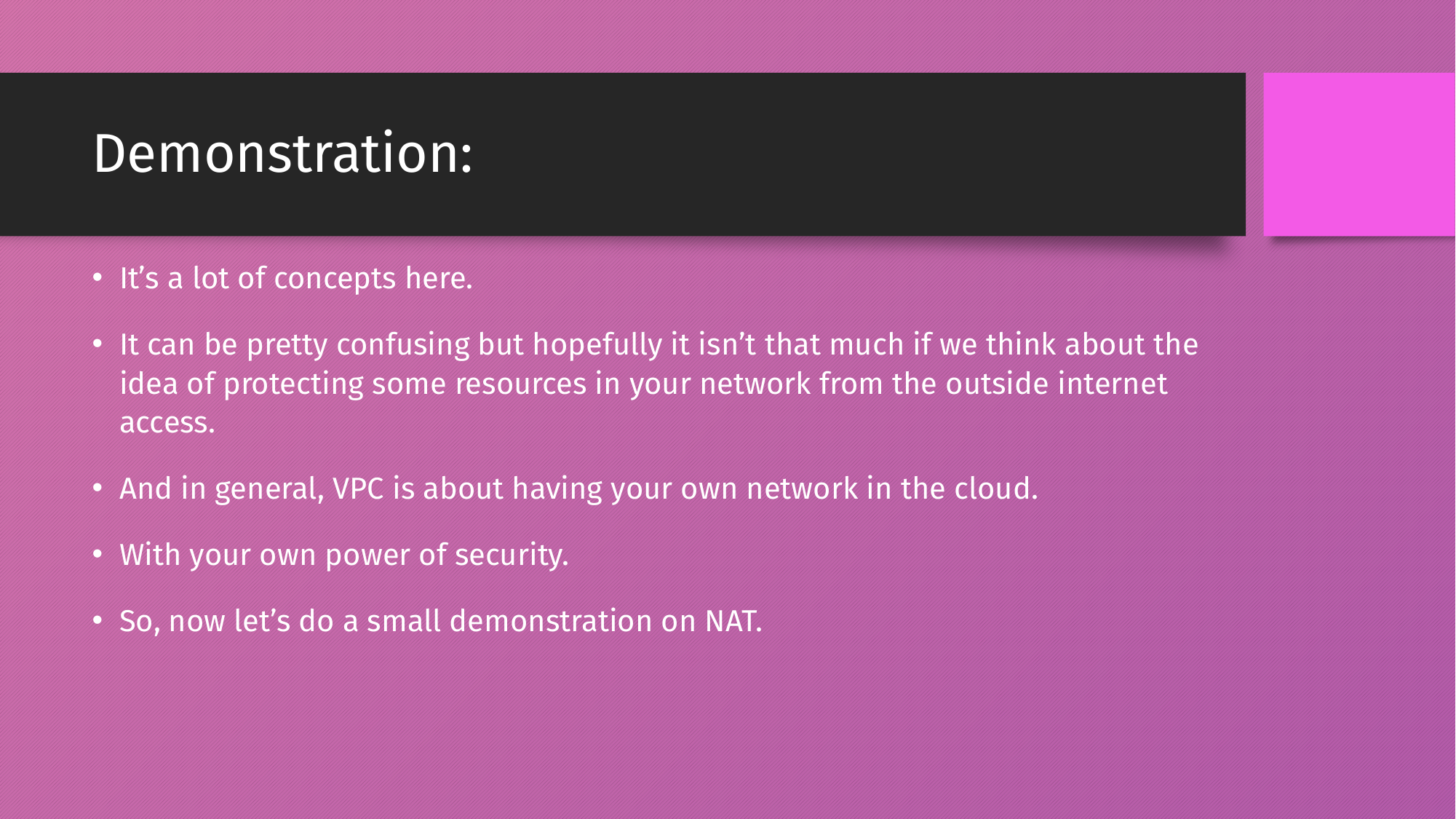

# Demonstration:
It’s a lot of concepts here.
It can be pretty confusing but hopefully it isn’t that much if we think about the idea of protecting some resources in your network from the outside internet access.
And in general, VPC is about having your own network in the cloud.
With your own power of security.
So, now let’s do a small demonstration on NAT.